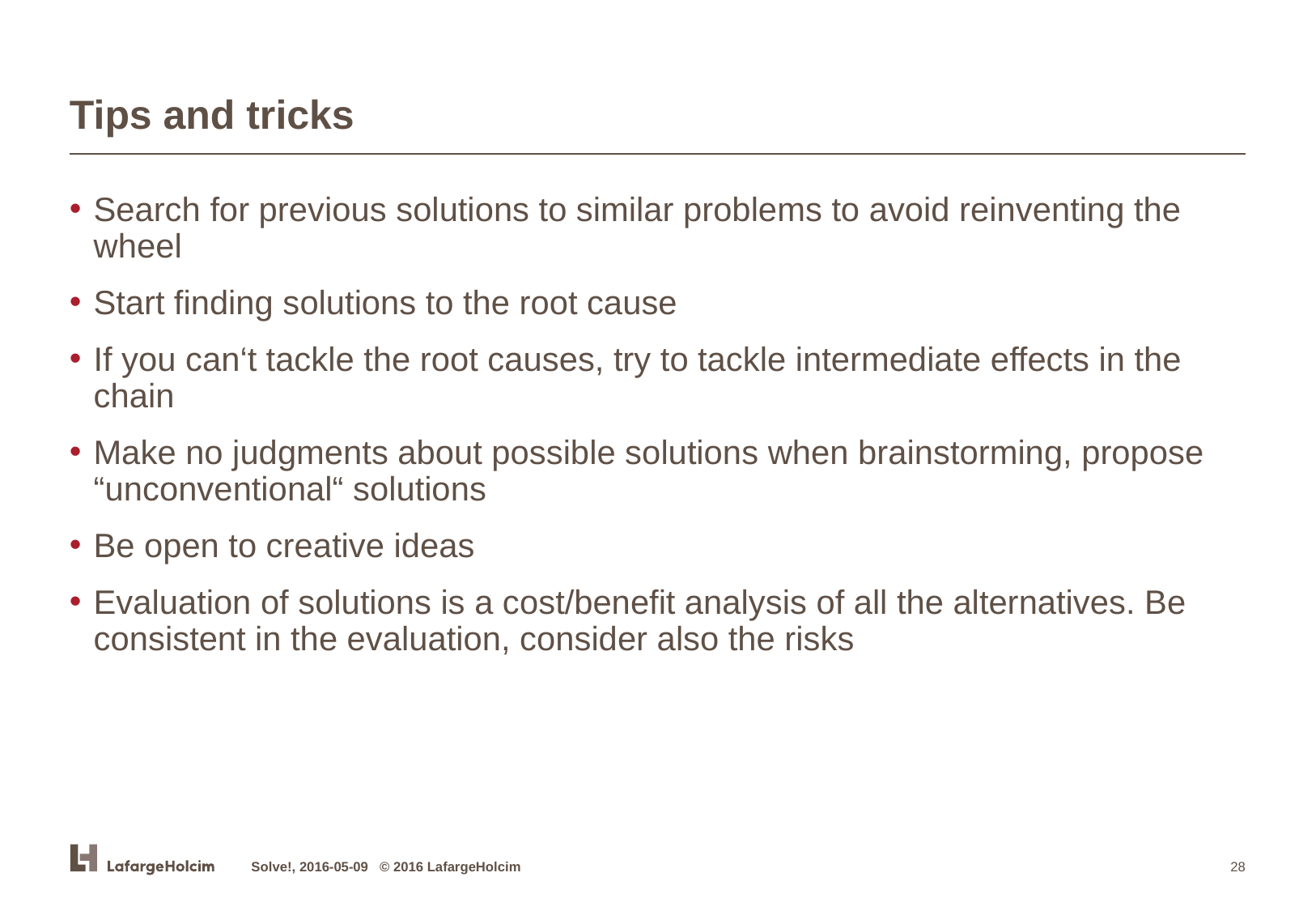

# Tips and tricks
Search for previous solutions to similar problems to avoid reinventing the wheel
Start finding solutions to the root cause
If you can‘t tackle the root causes, try to tackle intermediate effects in the chain
Make no judgments about possible solutions when brainstorming, propose “unconventional“ solutions
Be open to creative ideas
Evaluation of solutions is a cost/benefit analysis of all the alternatives. Be consistent in the evaluation, consider also the risks

Solve!, 2016-05-09   © 2016 LafargeHolcim
28